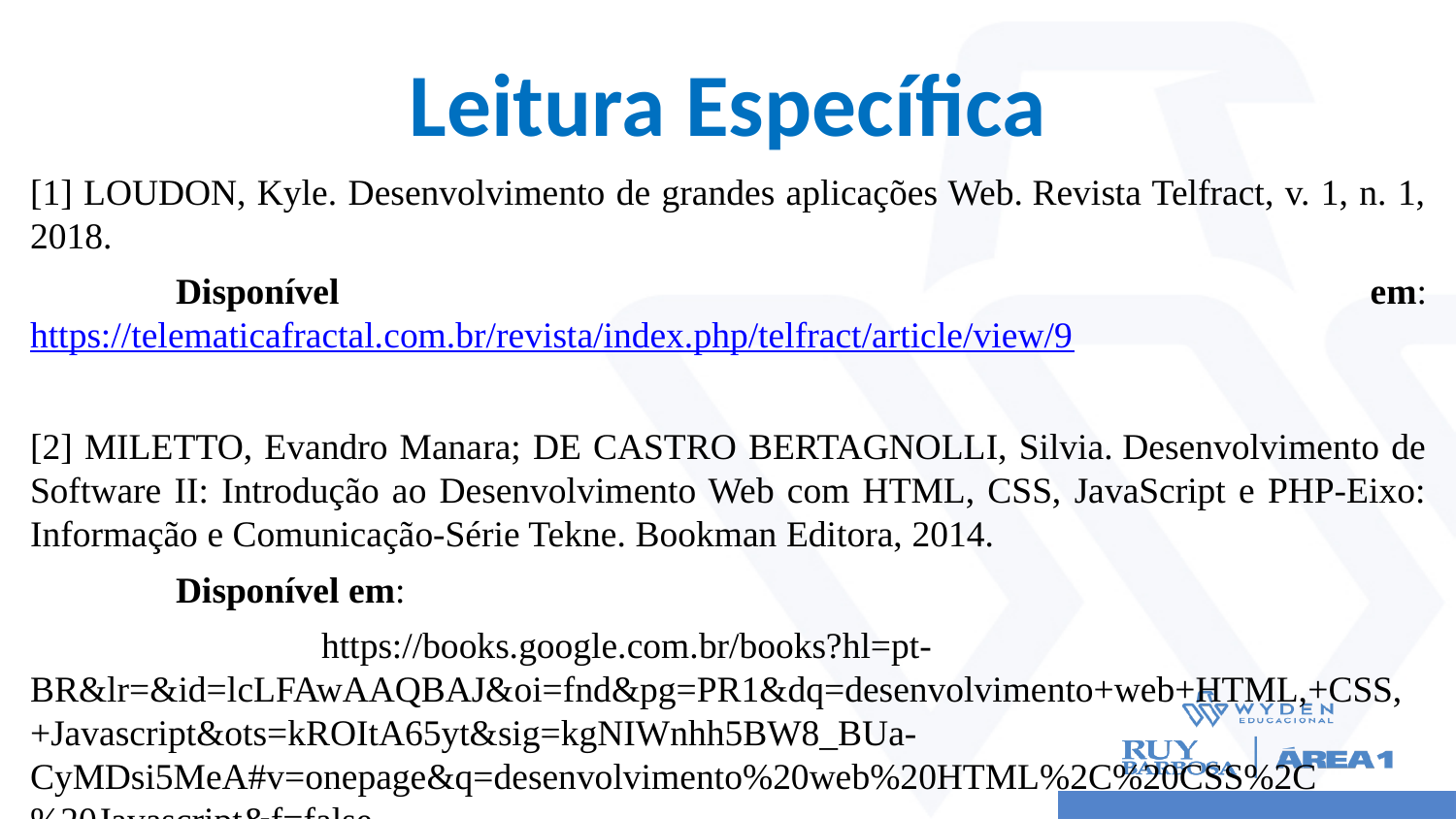

# Leitura Específica
[1] LOUDON, Kyle. Desenvolvimento de grandes aplicações Web. Revista Telfract, v. 1, n. 1, 2018.
	Disponível em: https://telematicafractal.com.br/revista/index.php/telfract/article/view/9

[2] MILETTO, Evandro Manara; DE CASTRO BERTAGNOLLI, Silvia. Desenvolvimento de Software II: Introdução ao Desenvolvimento Web com HTML, CSS, JavaScript e PHP-Eixo: Informação e Comunicação-Série Tekne. Bookman Editora, 2014.
	Disponível em:
		https://books.google.com.br/books?hl=pt-BR&lr=&id=lcLFAwAAQBAJ&oi=fnd&pg=PR1&dq=desenvolvimento+web+HTML,+CSS,+Javascript&ots=kROItA65yt&sig=kgNIWnhh5BW8_BUa-CyMDsi5MeA#v=onepage&q=desenvolvimento%20web%20HTML%2C%20CSS%2C%20Javascript&f=false